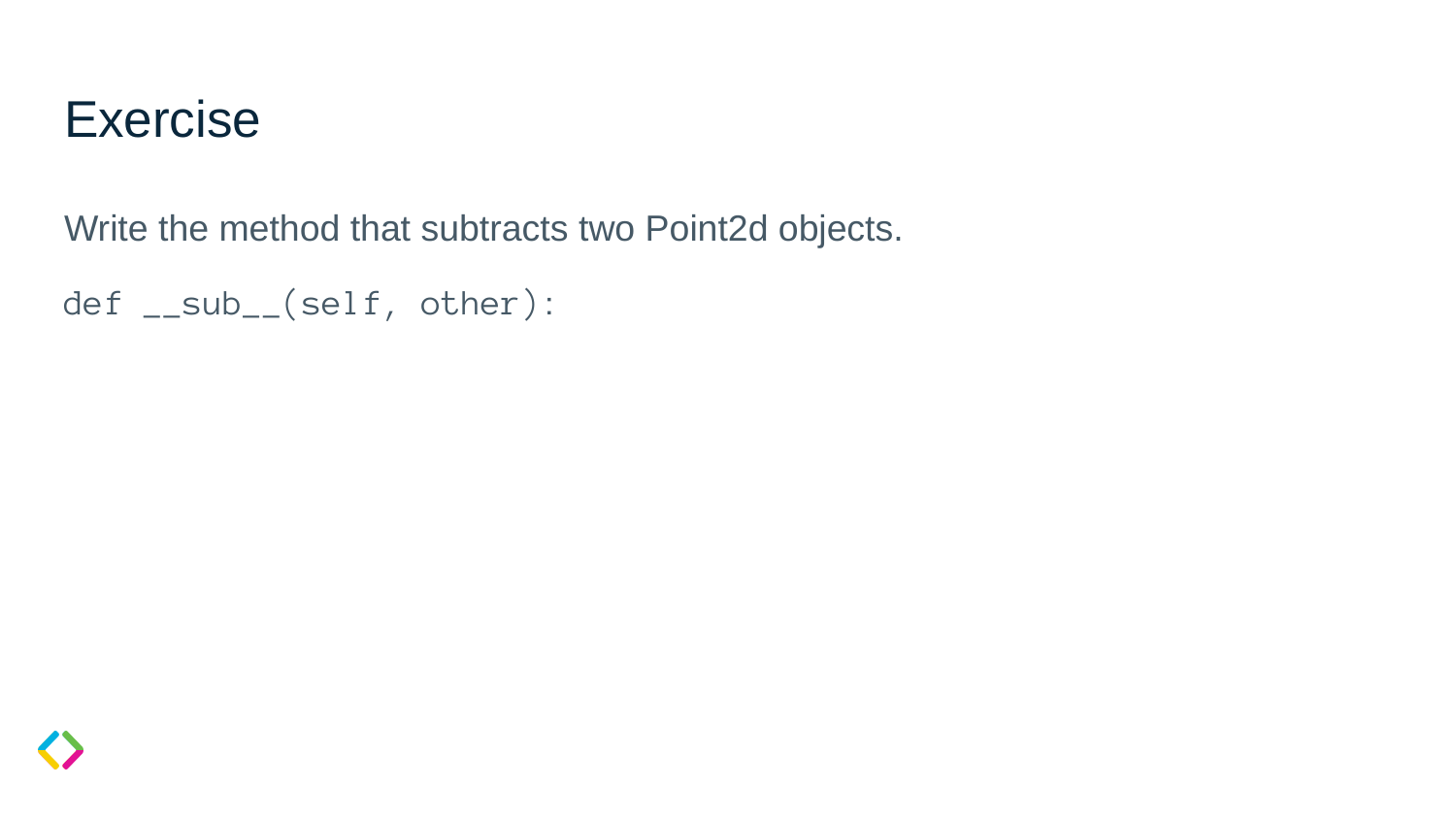

# Exercise
Write the method that subtracts two Point2d objects.
def __sub__(self, other):